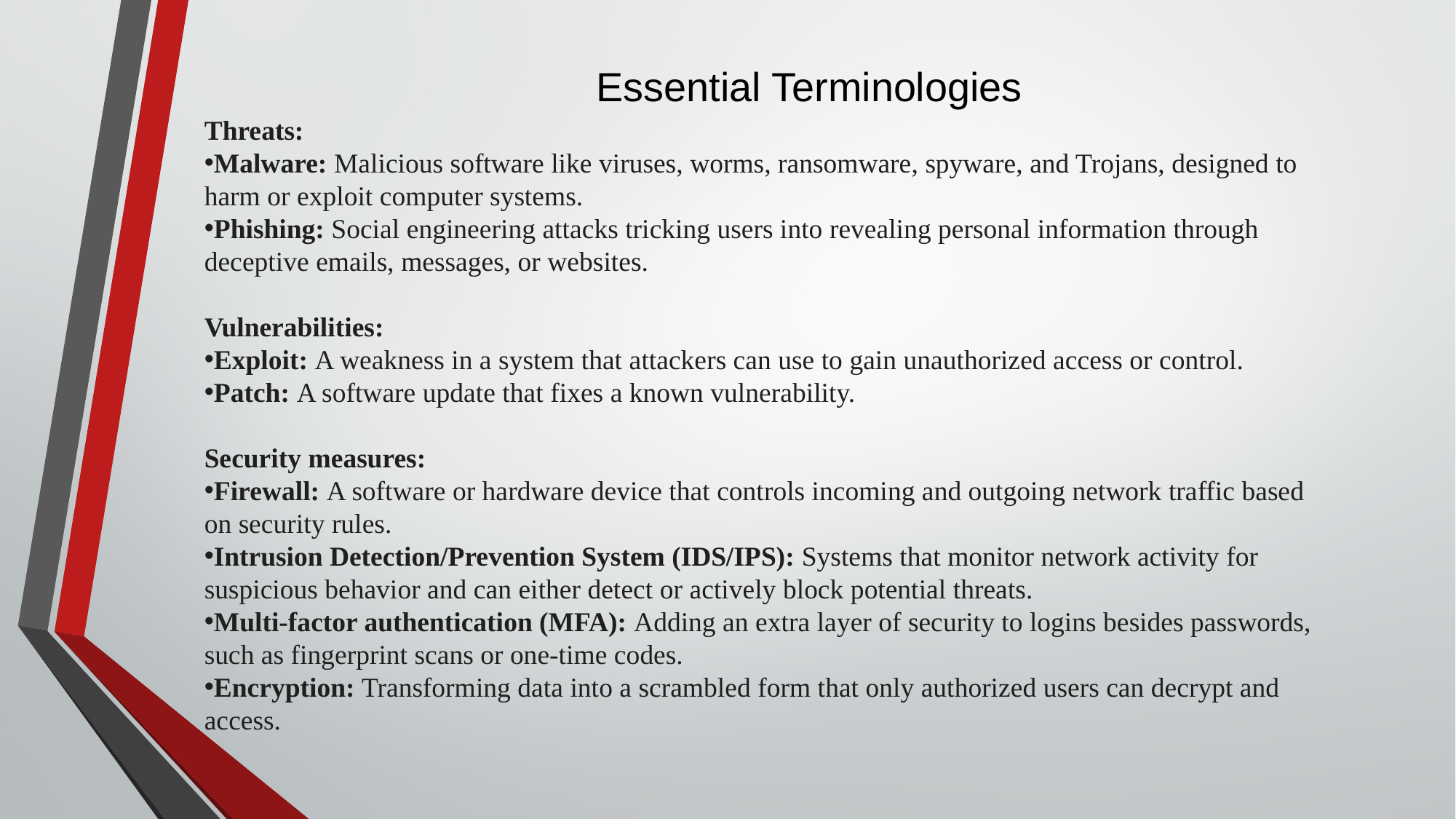

# Essential Terminologies
Threats:
Malware: Malicious software like viruses, worms, ransomware, spyware, and Trojans, designed to harm or exploit computer systems.
Phishing: Social engineering attacks tricking users into revealing personal information through deceptive emails, messages, or websites.

Vulnerabilities:
Exploit: A weakness in a system that attackers can use to gain unauthorized access or control.
Patch: A software update that fixes a known vulnerability.

Security measures:
Firewall: A software or hardware device that controls incoming and outgoing network traffic based on security rules.
Intrusion Detection/Prevention System (IDS/IPS): Systems that monitor network activity for suspicious behavior and can either detect or actively block potential threats.
Multi-factor authentication (MFA): Adding an extra layer of security to logins besides passwords, such as fingerprint scans or one-time codes.
Encryption: Transforming data into a scrambled form that only authorized users can decrypt and access.